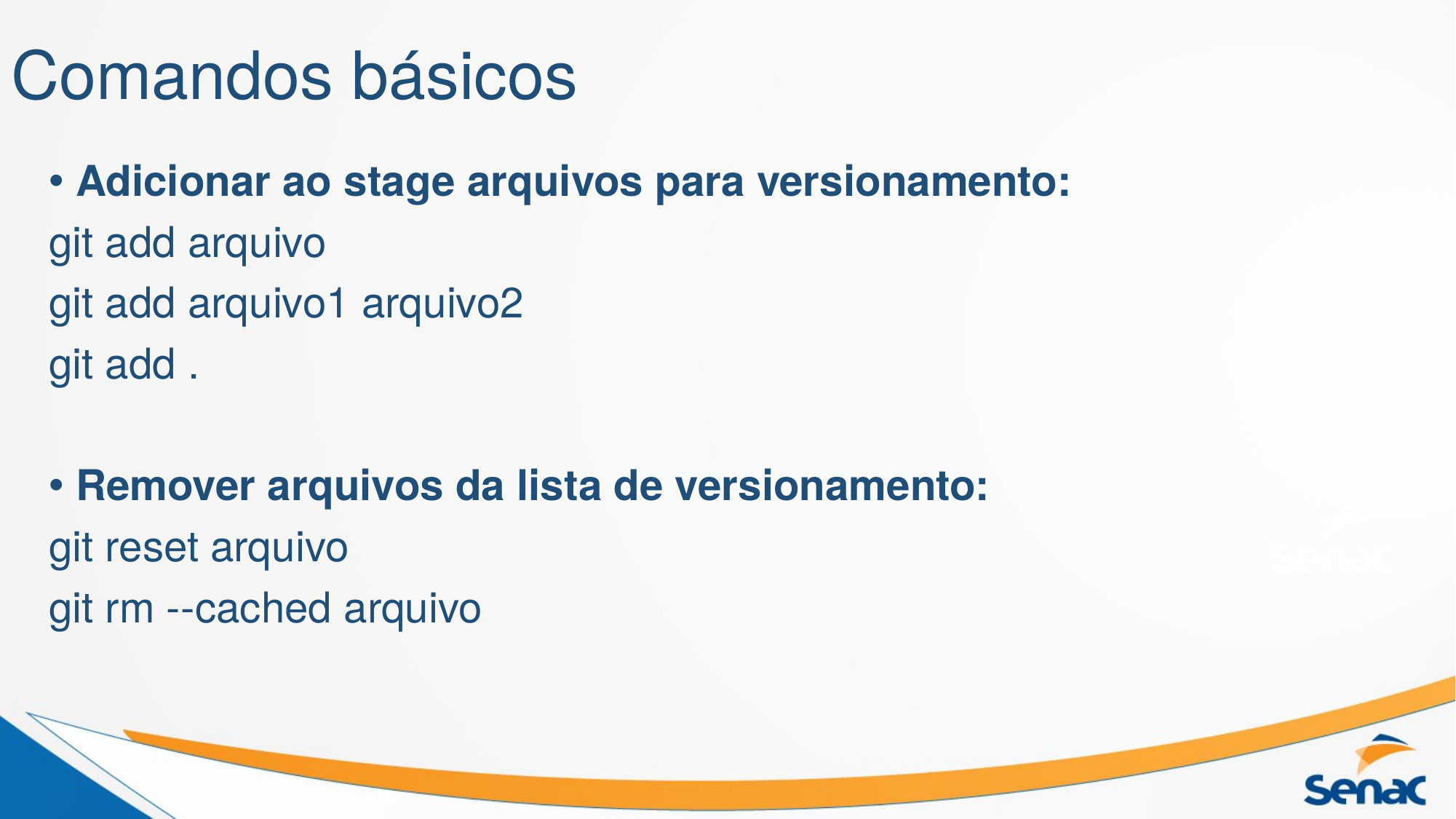

# Comandos básicos
Adicionar ao stage arquivos para versionamento:
git add arquivo
git add arquivo1 arquivo2
git add .

Remover arquivos da lista de versionamento:
git reset arquivo
git rm --cached arquivo